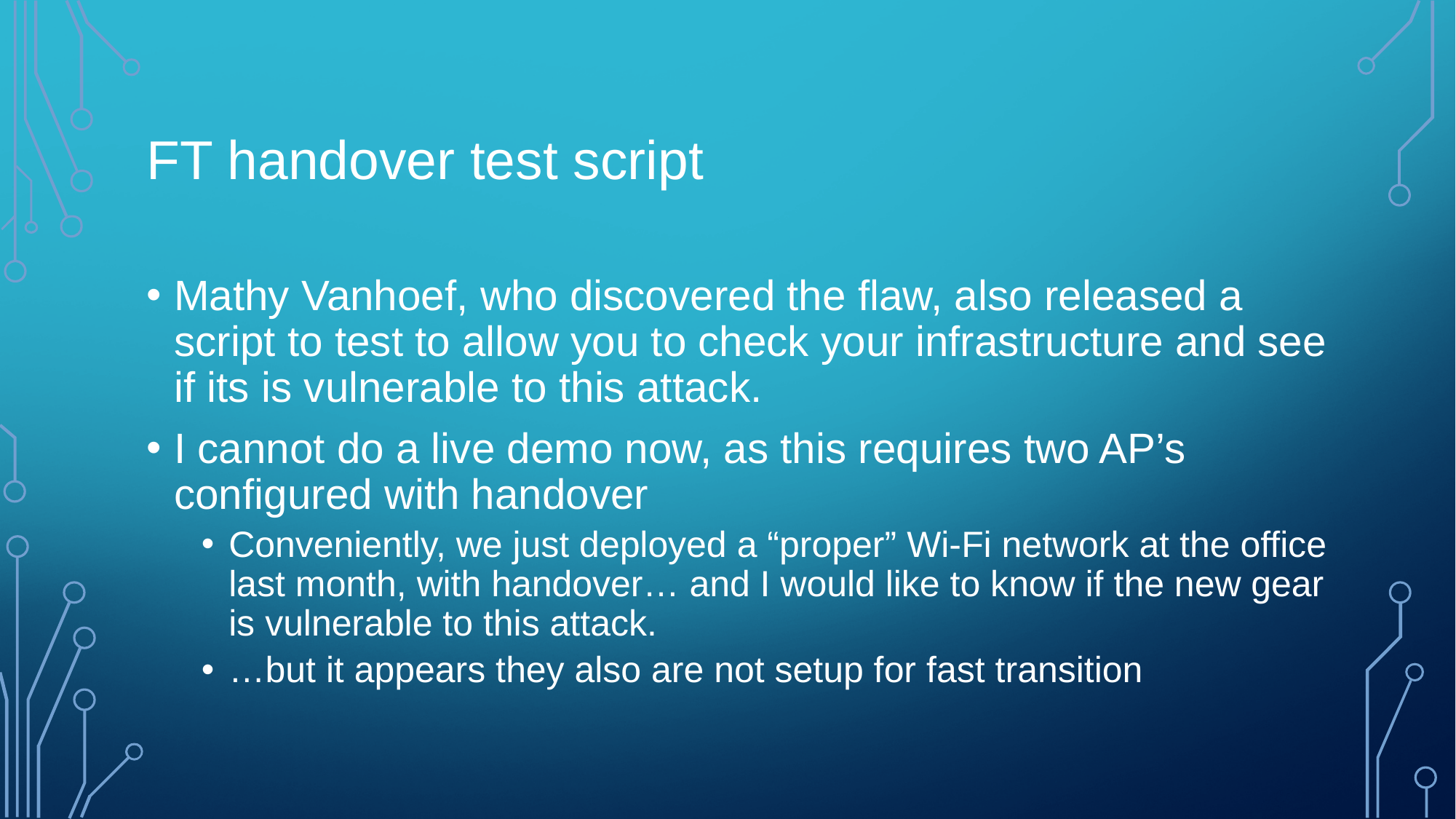

FT handover test script
Mathy Vanhoef, who discovered the flaw, also released a script to test to allow you to check your infrastructure and see if its is vulnerable to this attack.
I cannot do a live demo now, as this requires two AP’s configured with handover
Conveniently, we just deployed a “proper” Wi-Fi network at the office last month, with handover… and I would like to know if the new gear is vulnerable to this attack.
…but it appears they also are not setup for fast transition